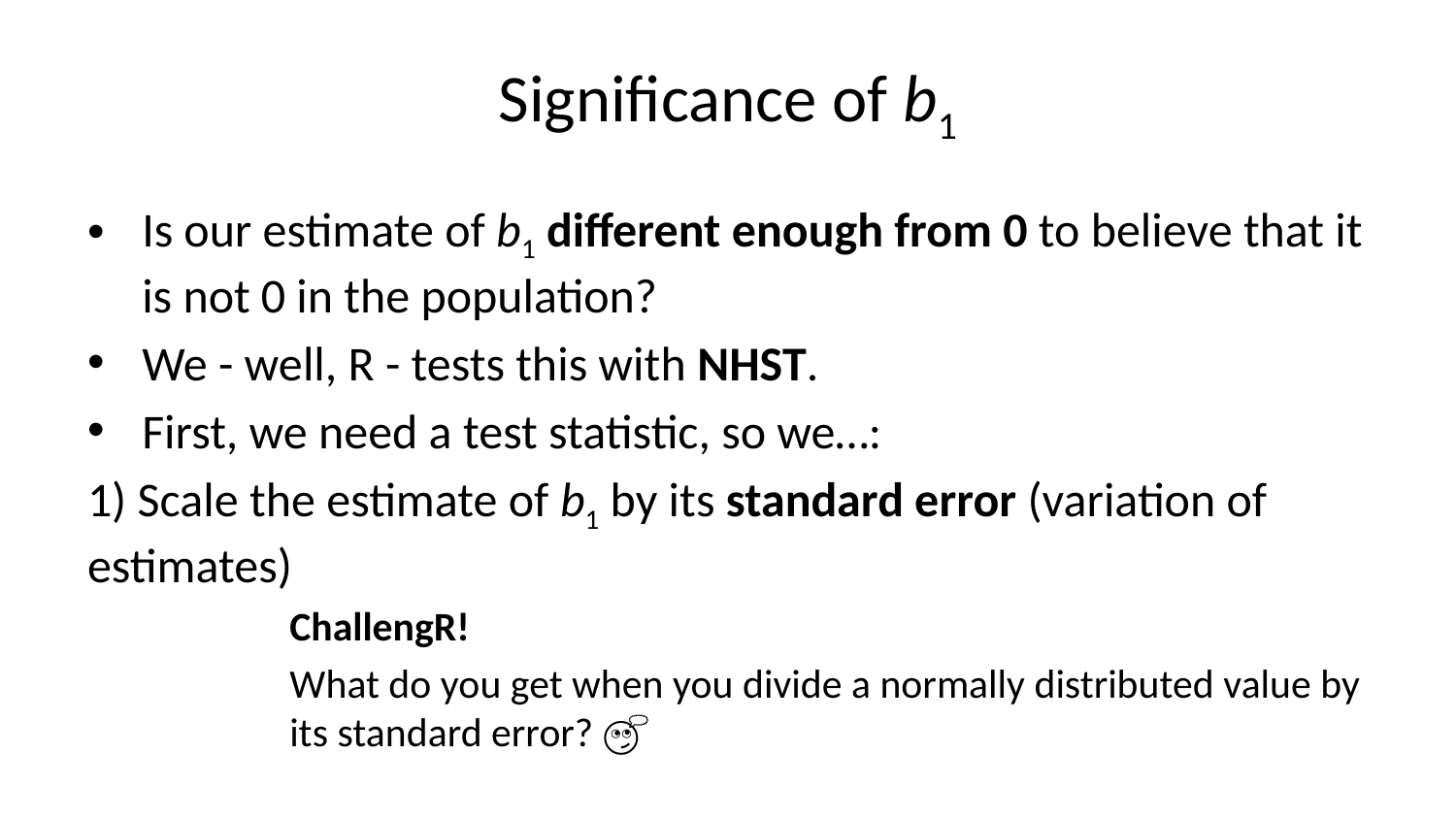

# Significance of b1
Is our estimate of b1 different enough from 0 to believe that it is not 0 in the population?
We - well, R - tests this with NHST.
First, we need a test statistic, so we…:
1) Scale the estimate of b1 by its standard error (variation of estimates)
ChallengR!
What do you get when you divide a normally distributed value by its standard error? 🤔